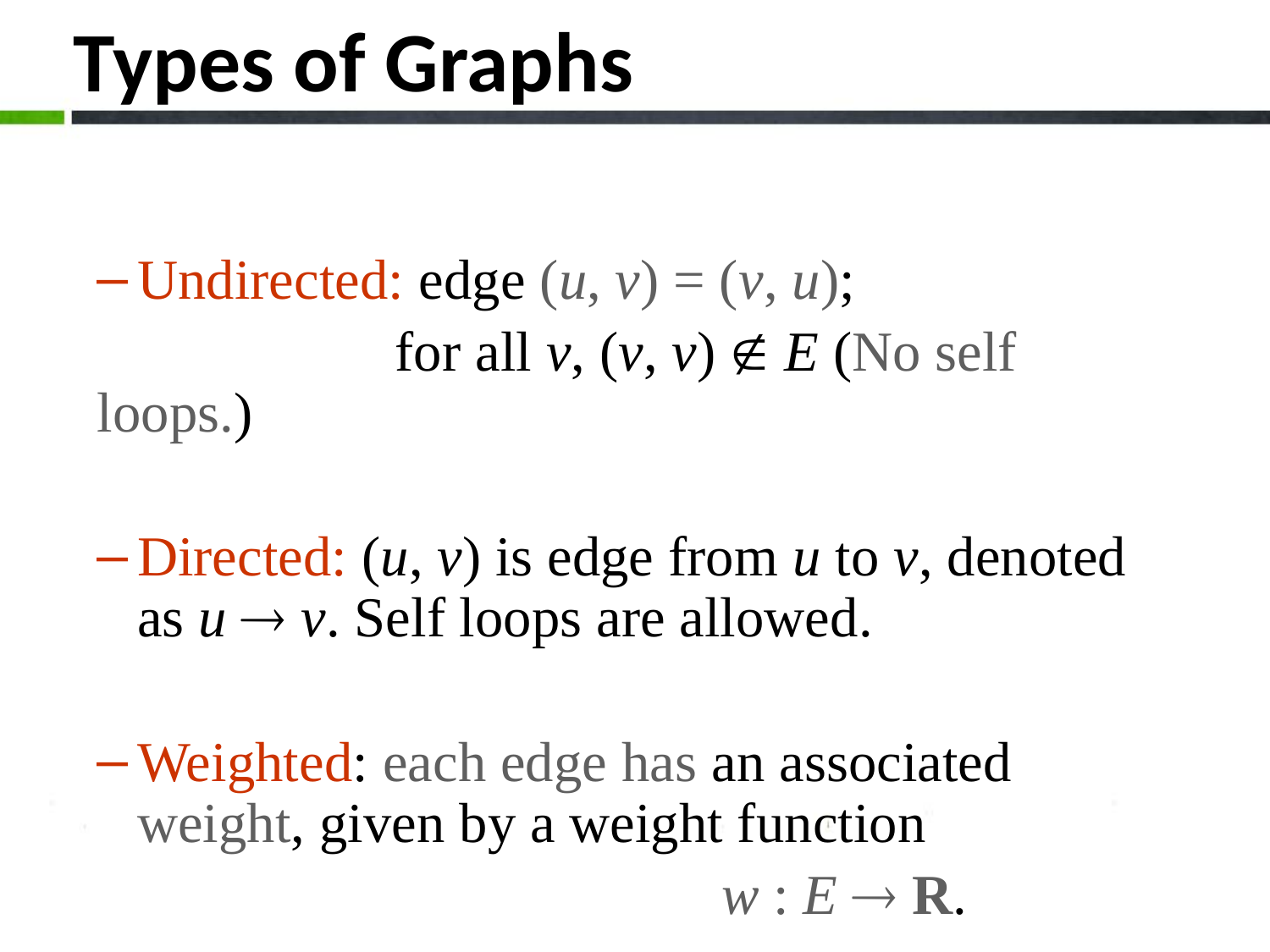

# Types of Graphs

Undirected: edge (u, v) = (v, u);
                     for all v, (v, v) ∉ E (No self loops.)

Directed: (u, v) is edge from u to v, denoted as u → v. Self loops are allowed.

Weighted: each edge has an associated weight, given by a weight function
                                            w : E → R.